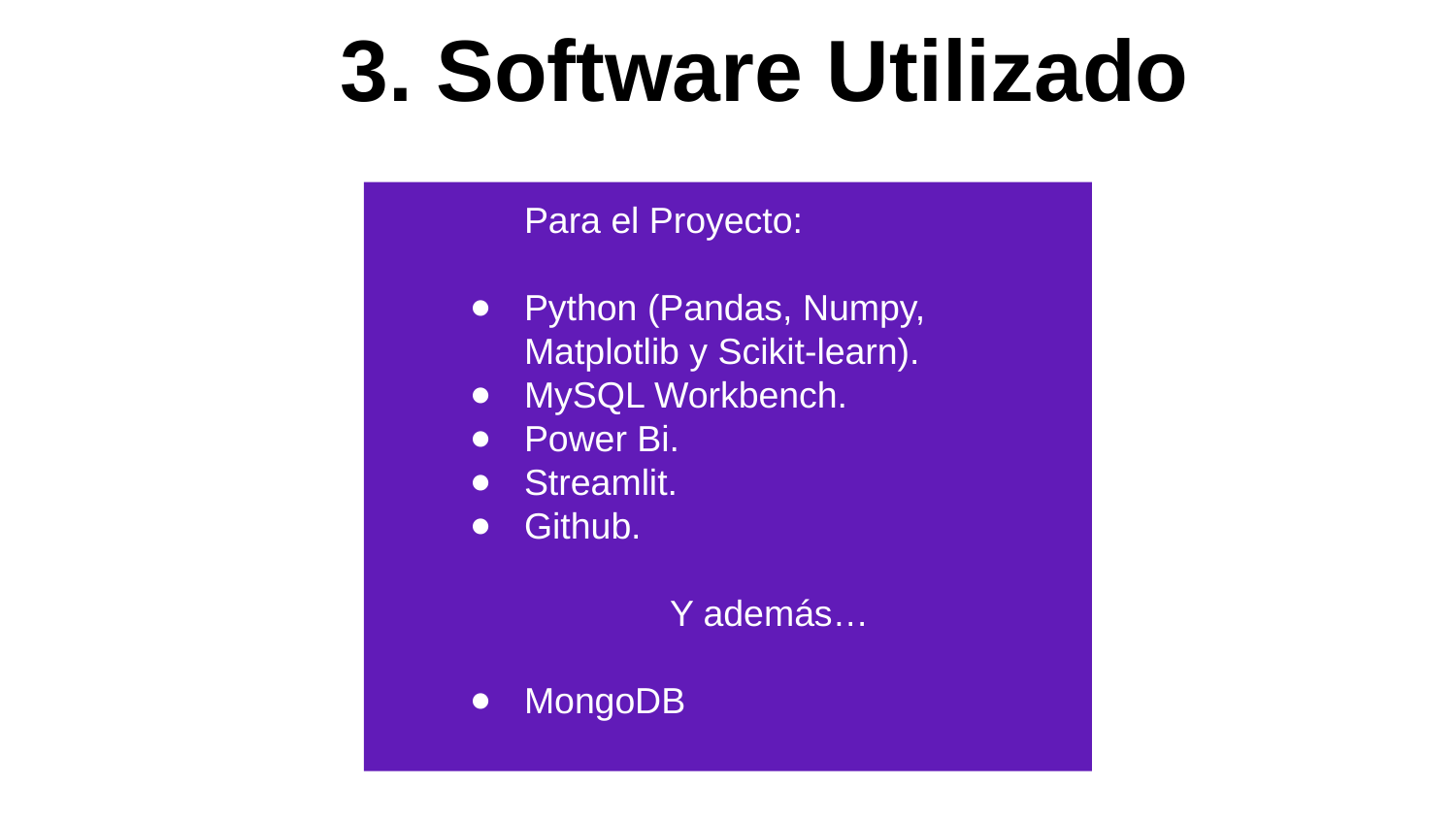

# 3. Software Utilizado
Para el Proyecto:

Python (Pandas, Numpy, Matplotlib y Scikit-learn).
MySQL Workbench.
Power Bi.
Streamlit.
Github.

		Y además…

MongoDB